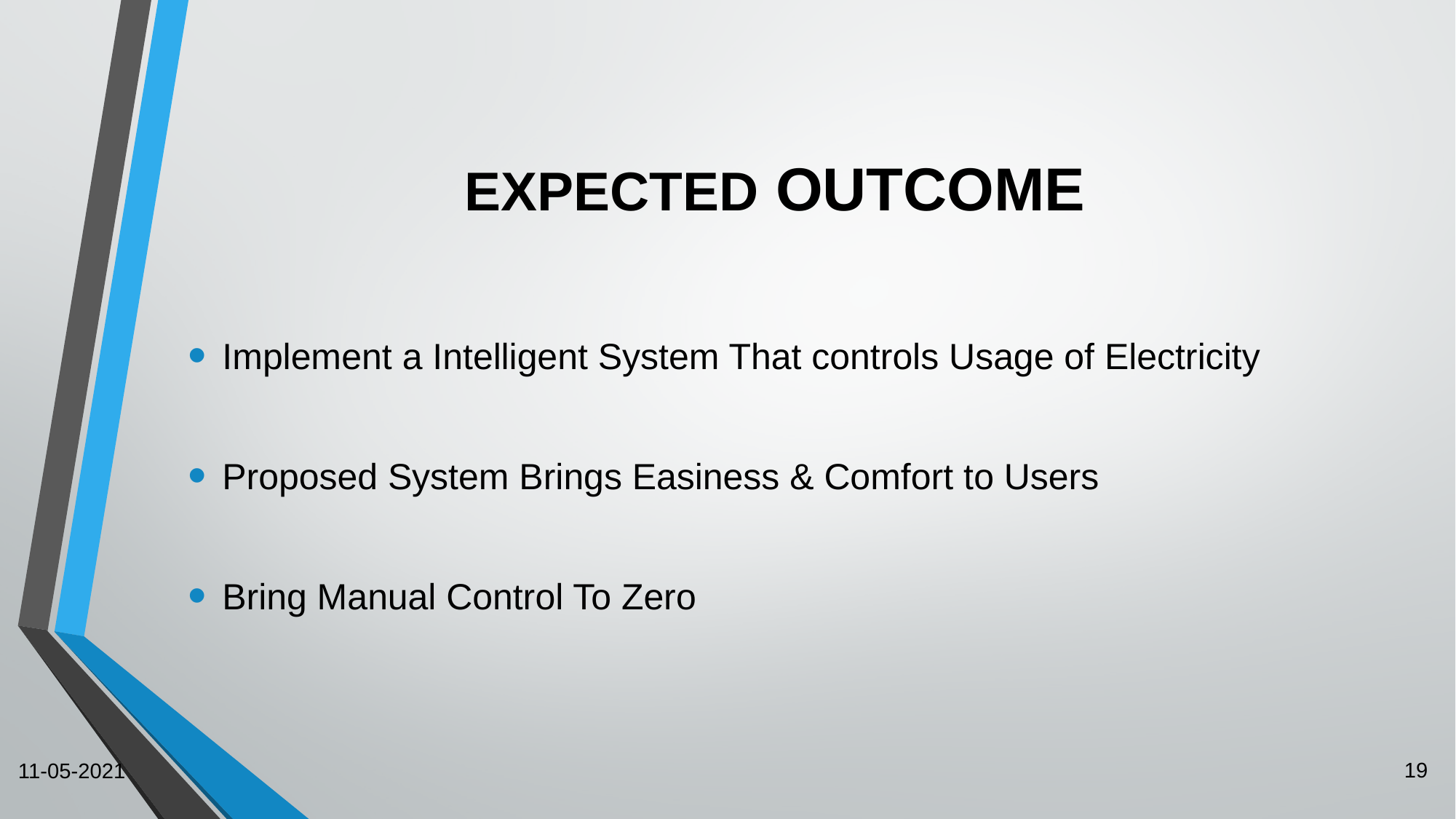

# EXPECTED OUTCOME
Implement a Intelligent System That controls Usage of Electricity

Proposed System Brings Easiness & Comfort to Users

Bring Manual Control To Zero

11-05-2021
19